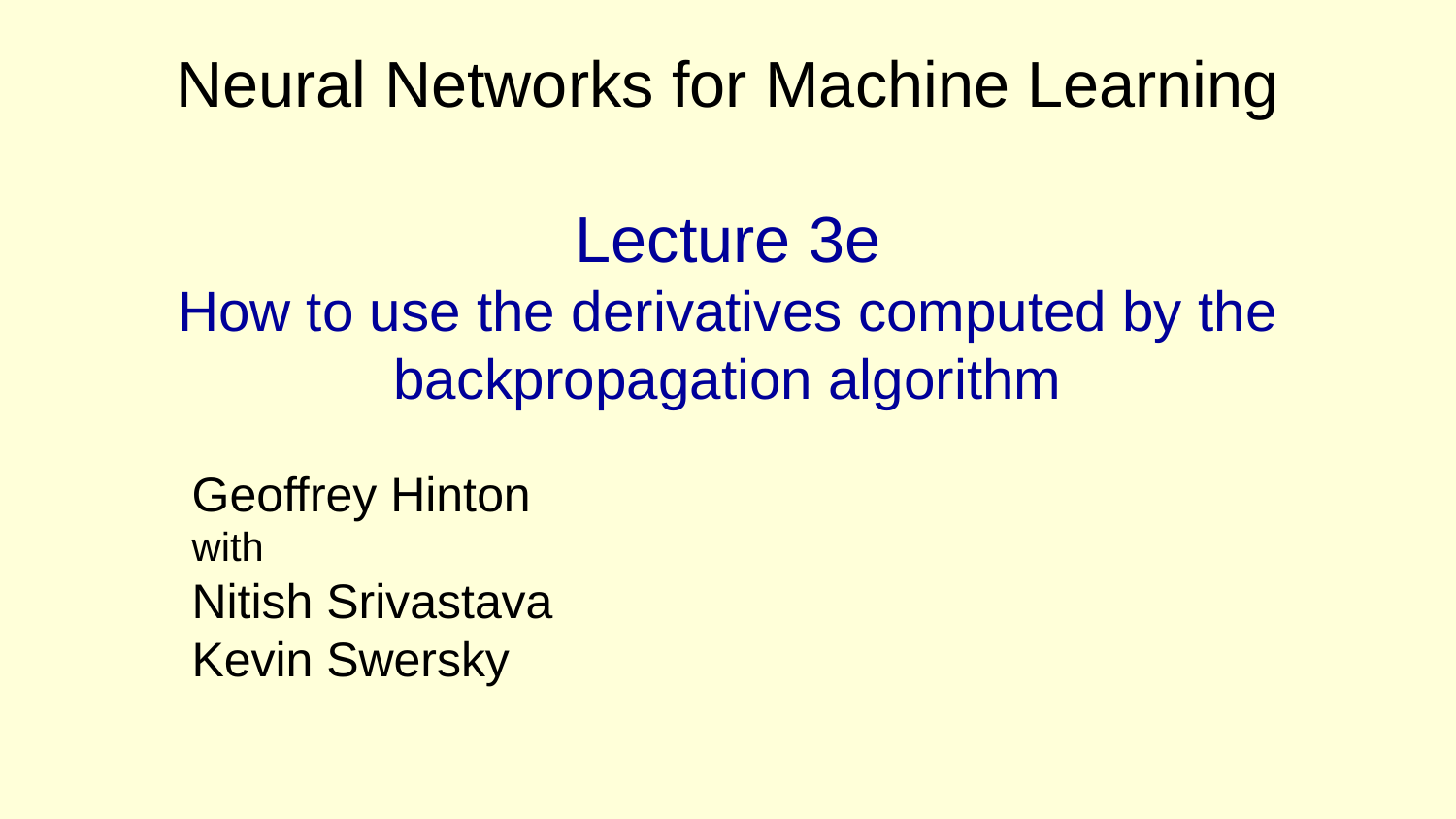

# Neural Networks for Machine Learning Lecture 3e How to use the derivatives computed by the backpropagation algorithm

Geoffrey Hinton
with
Nitish Srivastava
Kevin Swersky